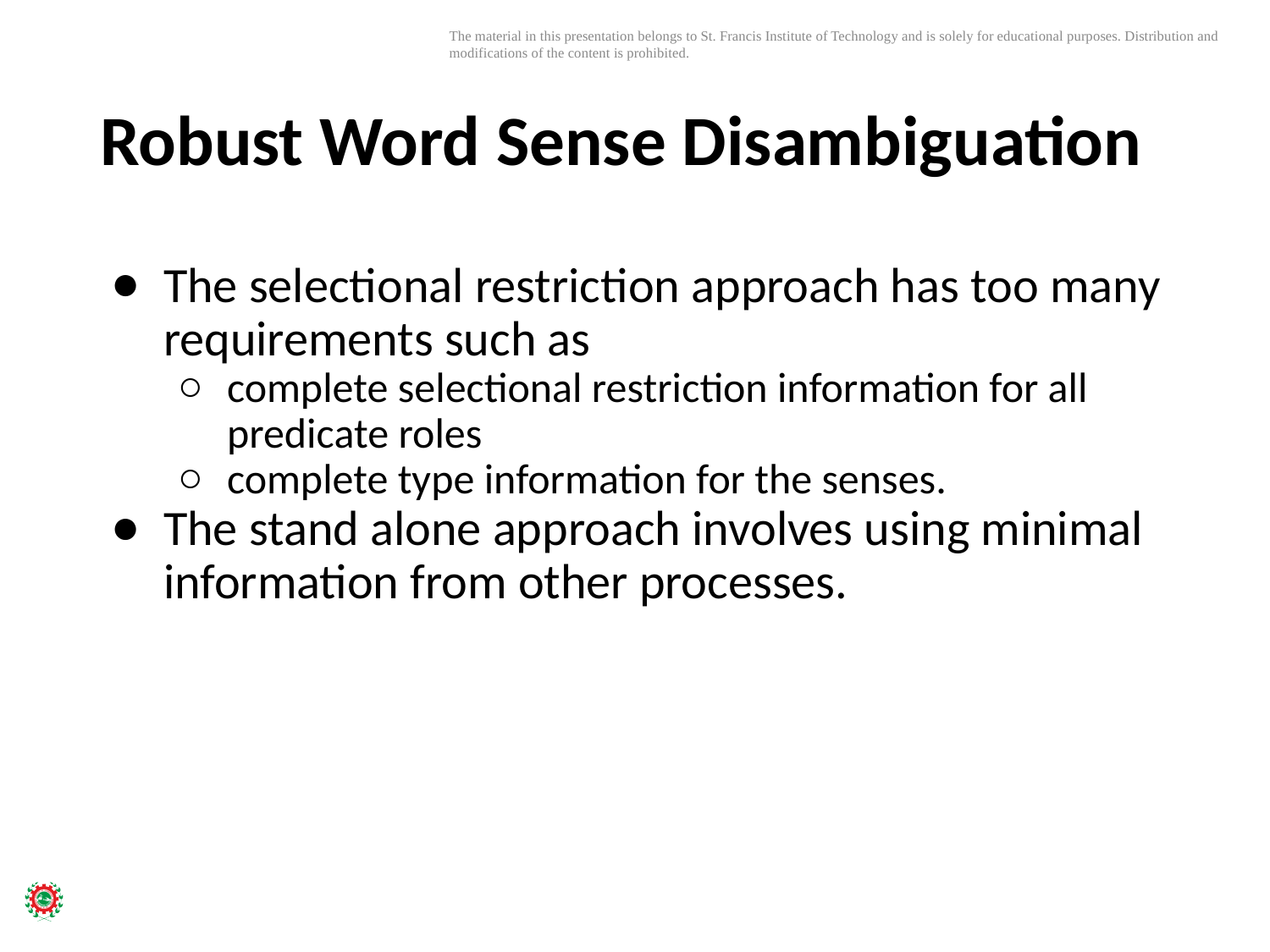

# Robust Word Sense Disambiguation
The selectional restriction approach has too many requirements such as
complete selectional restriction information for all predicate roles
complete type information for the senses.
The stand alone approach involves using minimal information from other processes.